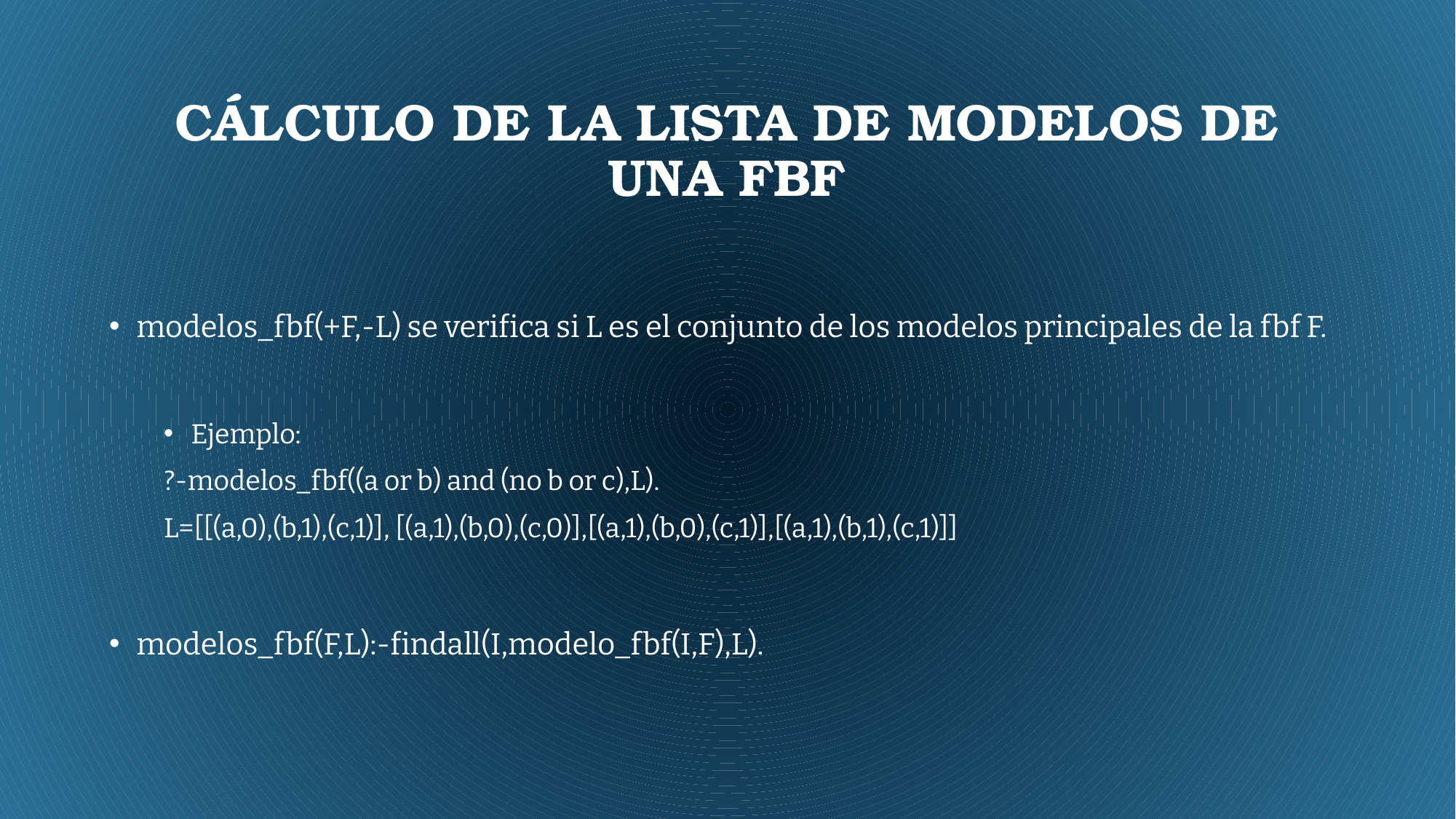

# Cálculo de la lista de modelos de una fbf
modelos_fbf(+F,-L) se verifica si L es el conjunto de los modelos principales de la fbf F.

Ejemplo:
?-modelos_fbf((a or b) and (no b or c),L).
L=[[(a,0),(b,1),(c,1)], [(a,1),(b,0),(c,0)],[(a,1),(b,0),(c,1)],[(a,1),(b,1),(c,1)]]

modelos_fbf(F,L):-findall(I,modelo_fbf(I,F),L).